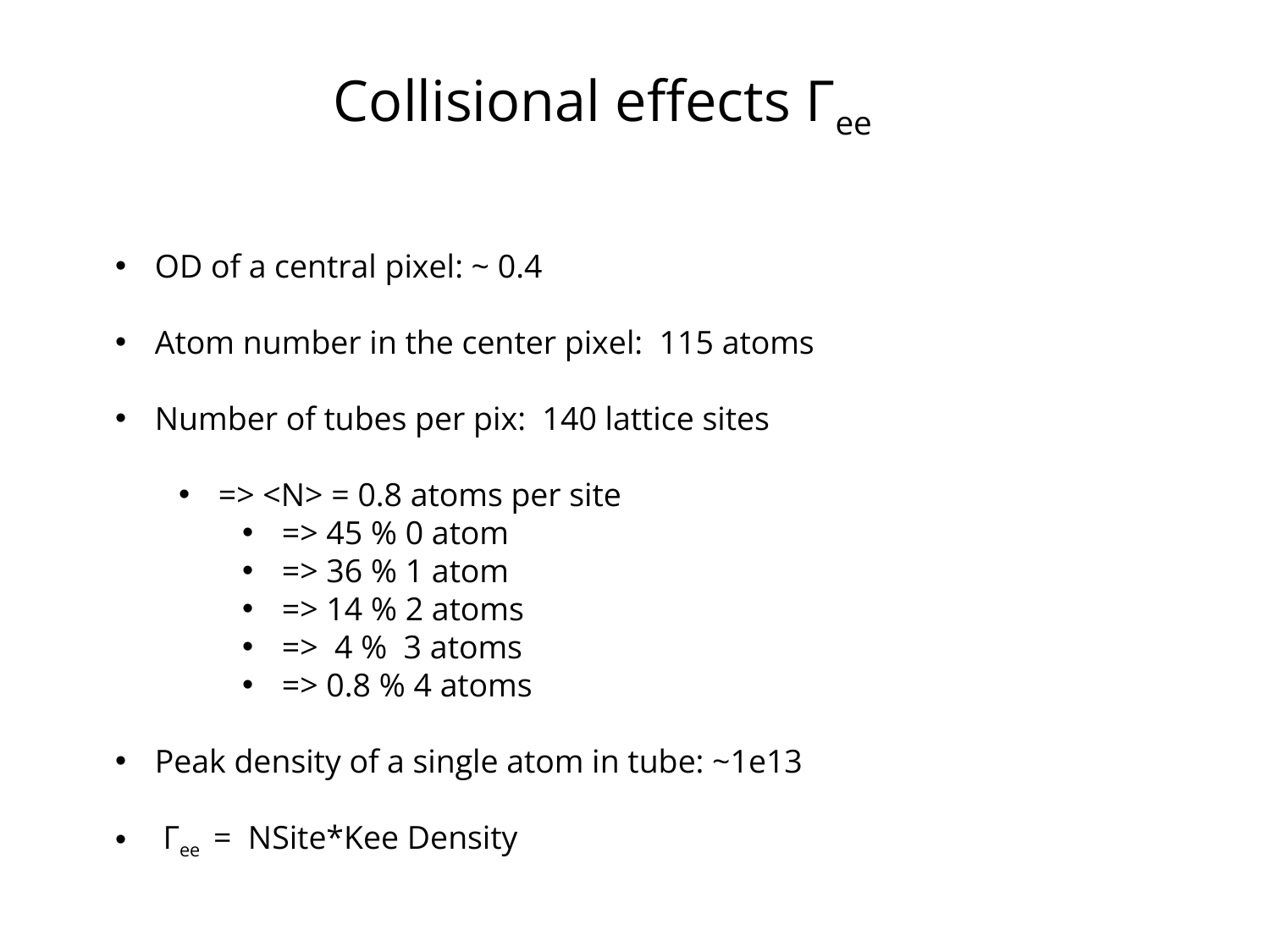

Collisional effects Гee
OD of a central pixel: ~ 0.4

Atom number in the center pixel:  115 atoms

Number of tubes per pix:  140 lattice sites

=> <N> = 0.8 atoms per site
=> 45 % 0 atom
=> 36 % 1 atom
=> 14 % 2 atoms
=>  4 %  3 atoms
=> 0.8 % 4 atoms

Peak density of a single atom in tube: ~1e13

 Гee  =  NSite*Kee Density